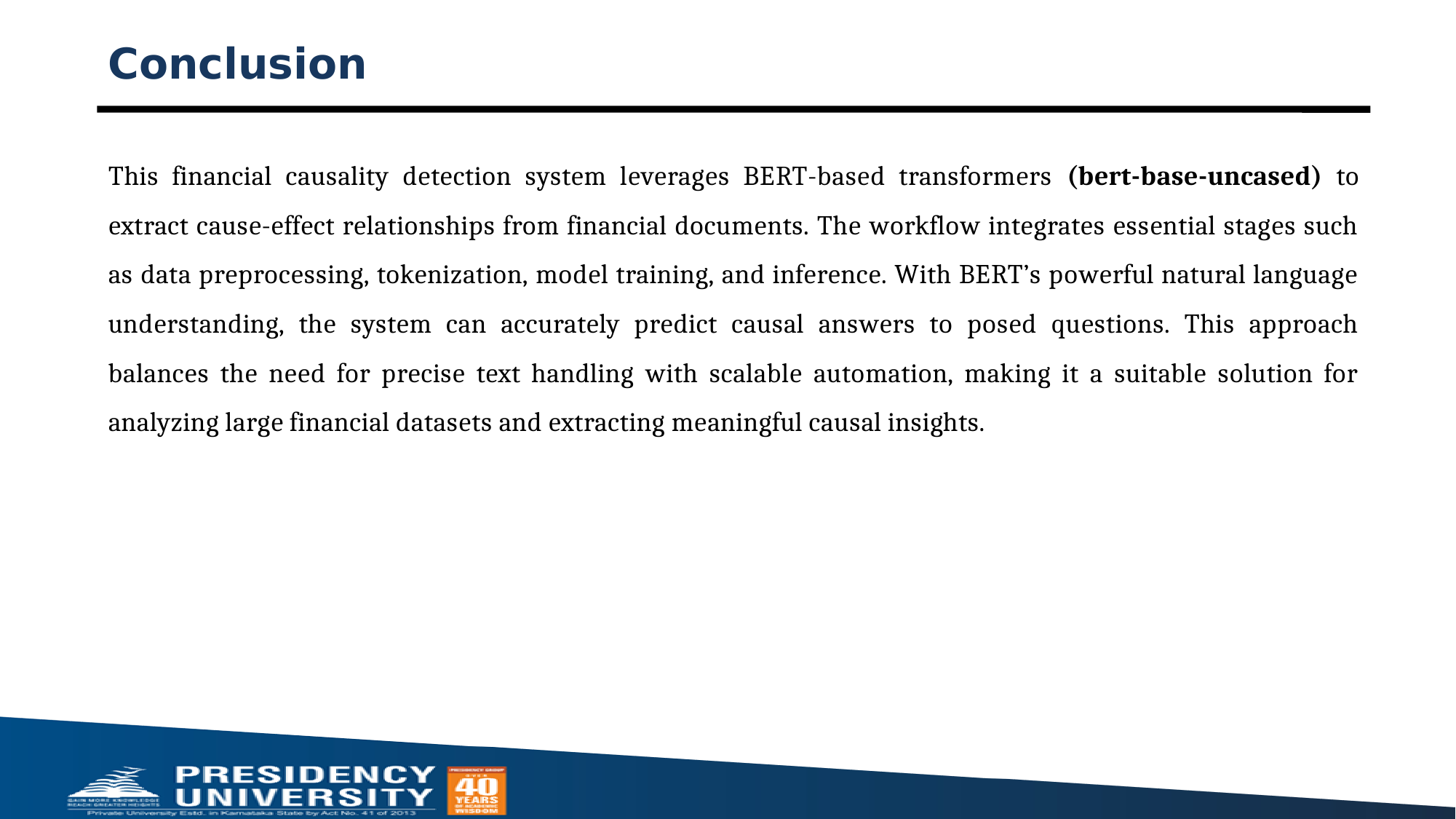

# Conclusion
This financial causality detection system leverages BERT-based transformers (bert-base-uncased) to extract cause-effect relationships from financial documents. The workflow integrates essential stages such as data preprocessing, tokenization, model training, and inference. With BERT’s powerful natural language understanding, the system can accurately predict causal answers to posed questions. This approach balances the need for precise text handling with scalable automation, making it a suitable solution for analyzing large financial datasets and extracting meaningful causal insights.